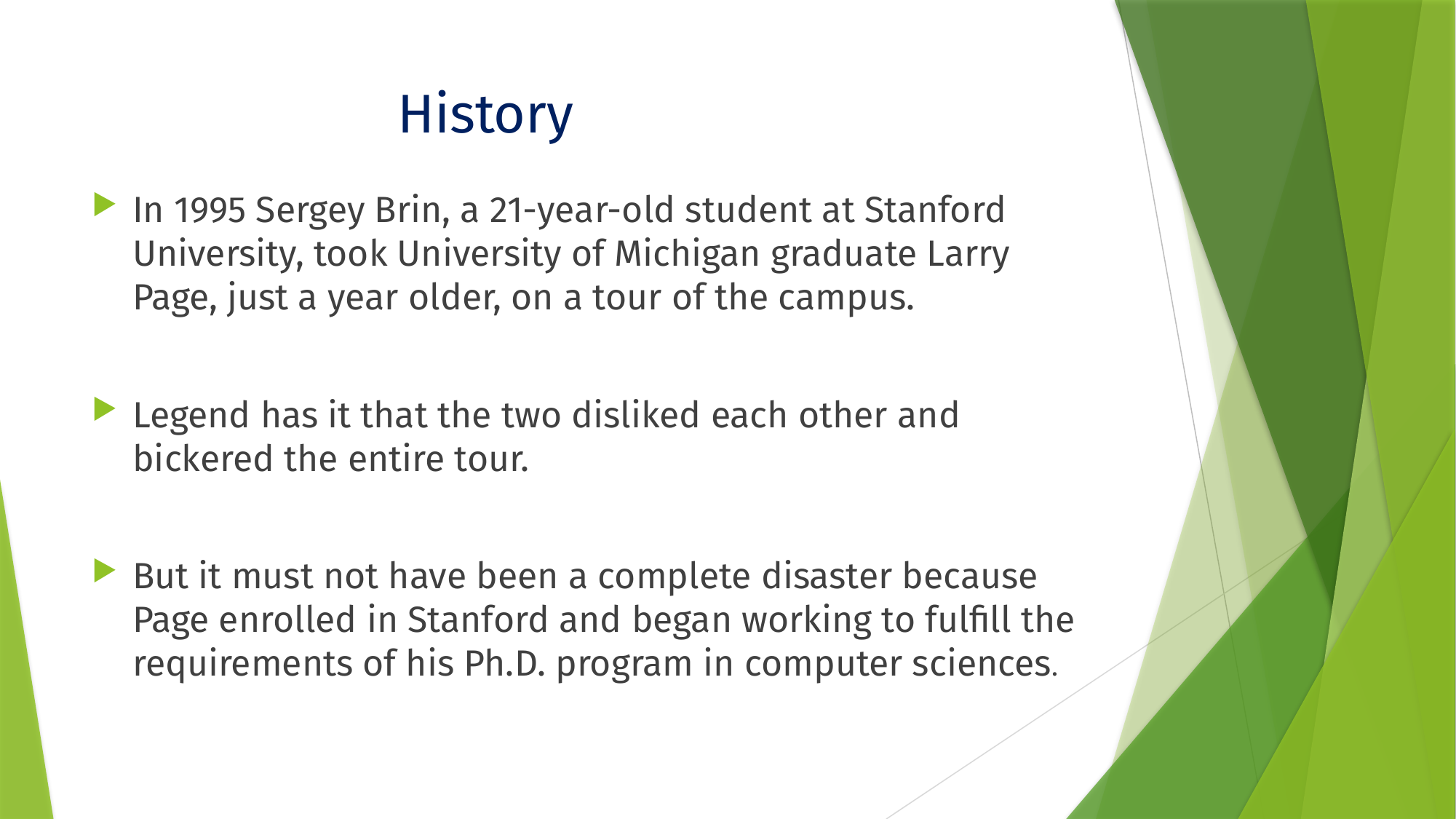

# History
In 1995 Sergey Brin, a 21-year-old student at Stanford University, took University of Michigan graduate Larry Page, just a year older, on a tour of the campus.

Legend has it that the two disliked each other and bickered the entire tour.

But it must not have been a complete disaster because Page enrolled in Stanford and began working to fulfill the requirements of his Ph.D. program in computer sciences.